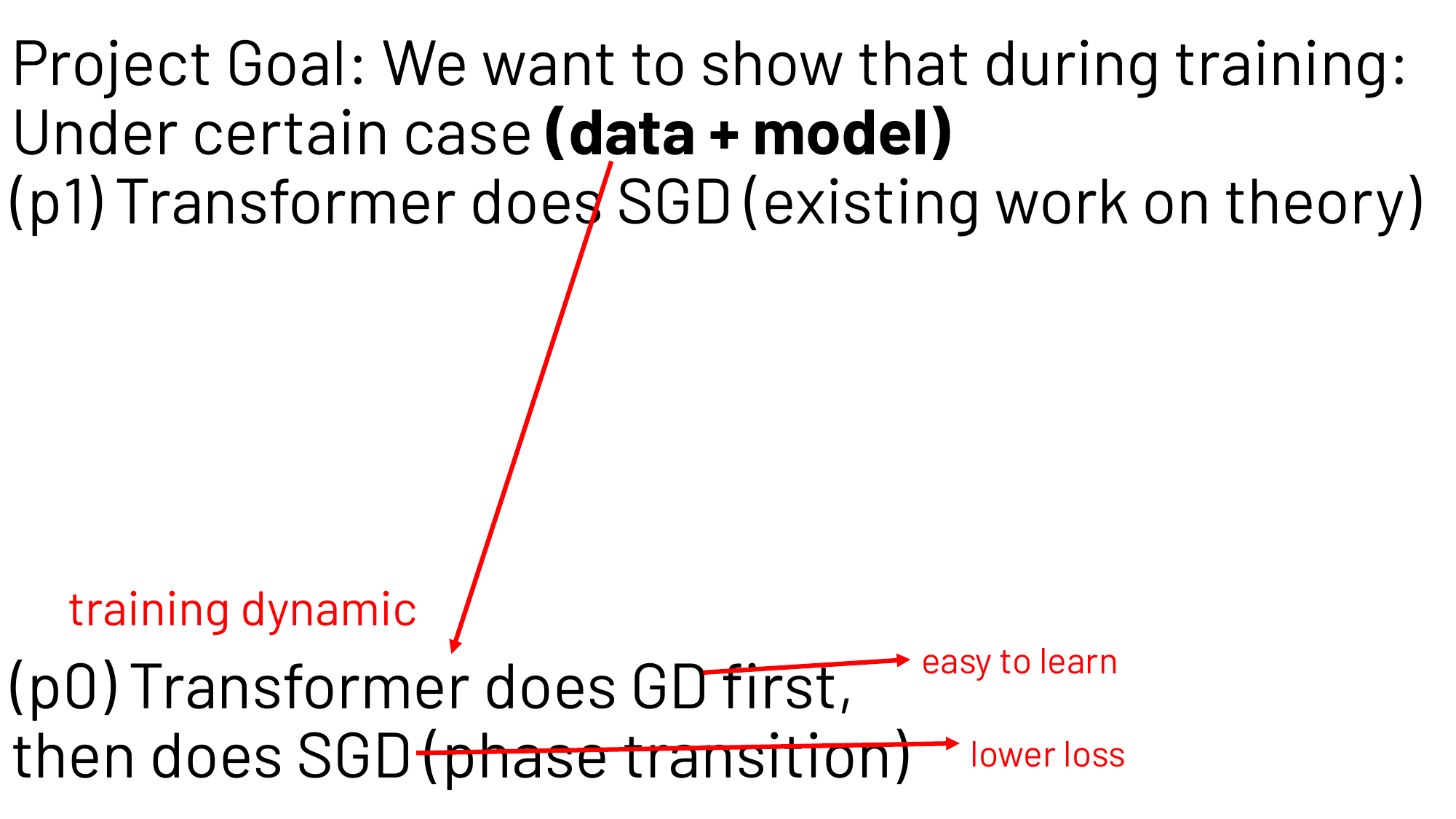

# Project Goal: We want to show that during training: Under certain case (data + model) (p1) Transformer does SGD (existing work on theory) (p0) Transformer does GD first, then does SGD (phase transition)
training dynamic
easy to learn
lower loss